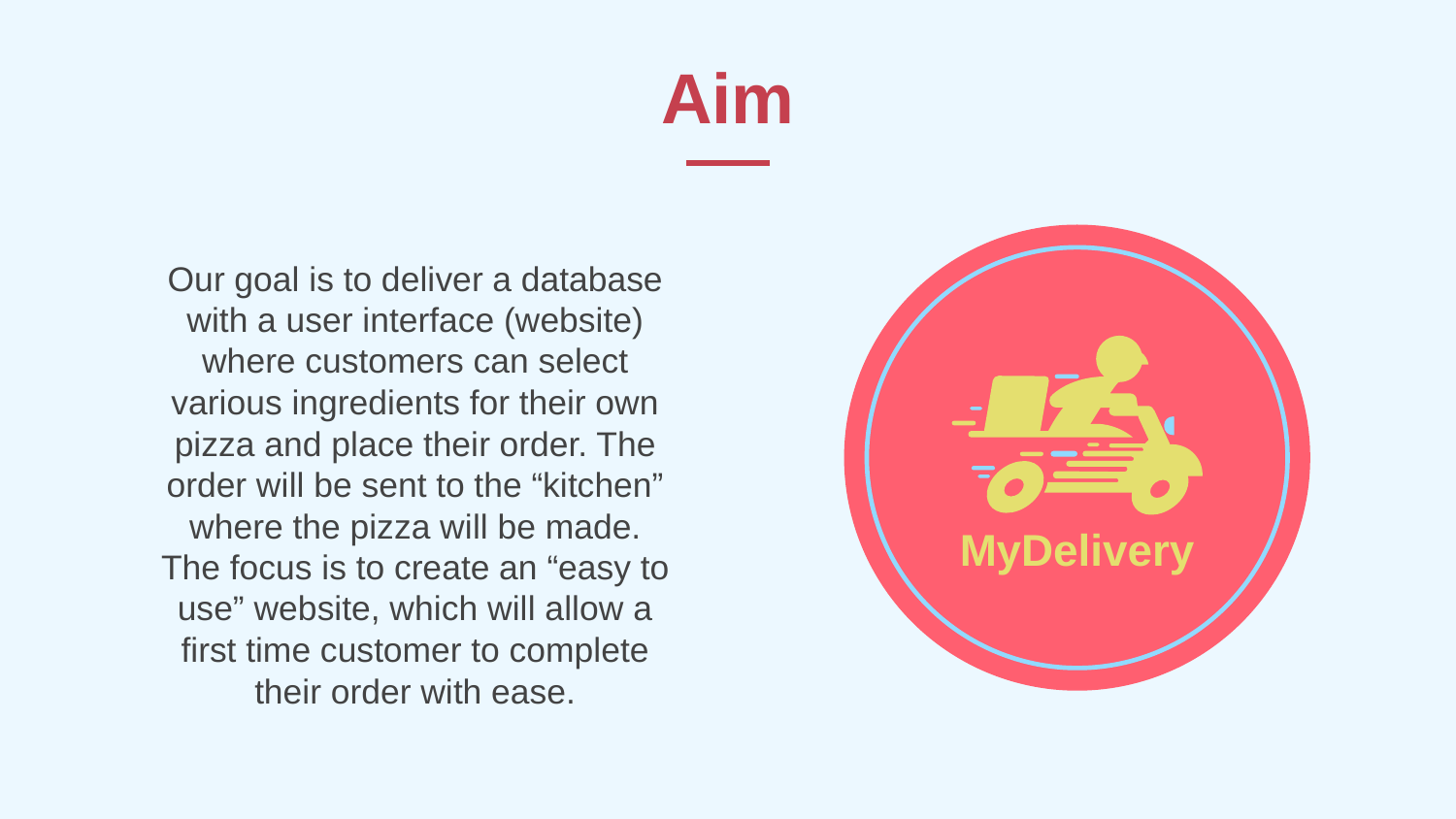

# Aim

Our goal is to deliver a database with a user interface (website) where customers can select various ingredients for their own pizza and place their order. The order will be sent to the “kitchen” where the pizza will be made. The focus is to create an “easy to use” website, which will allow a first time customer to complete their order with ease.

MyDelivery